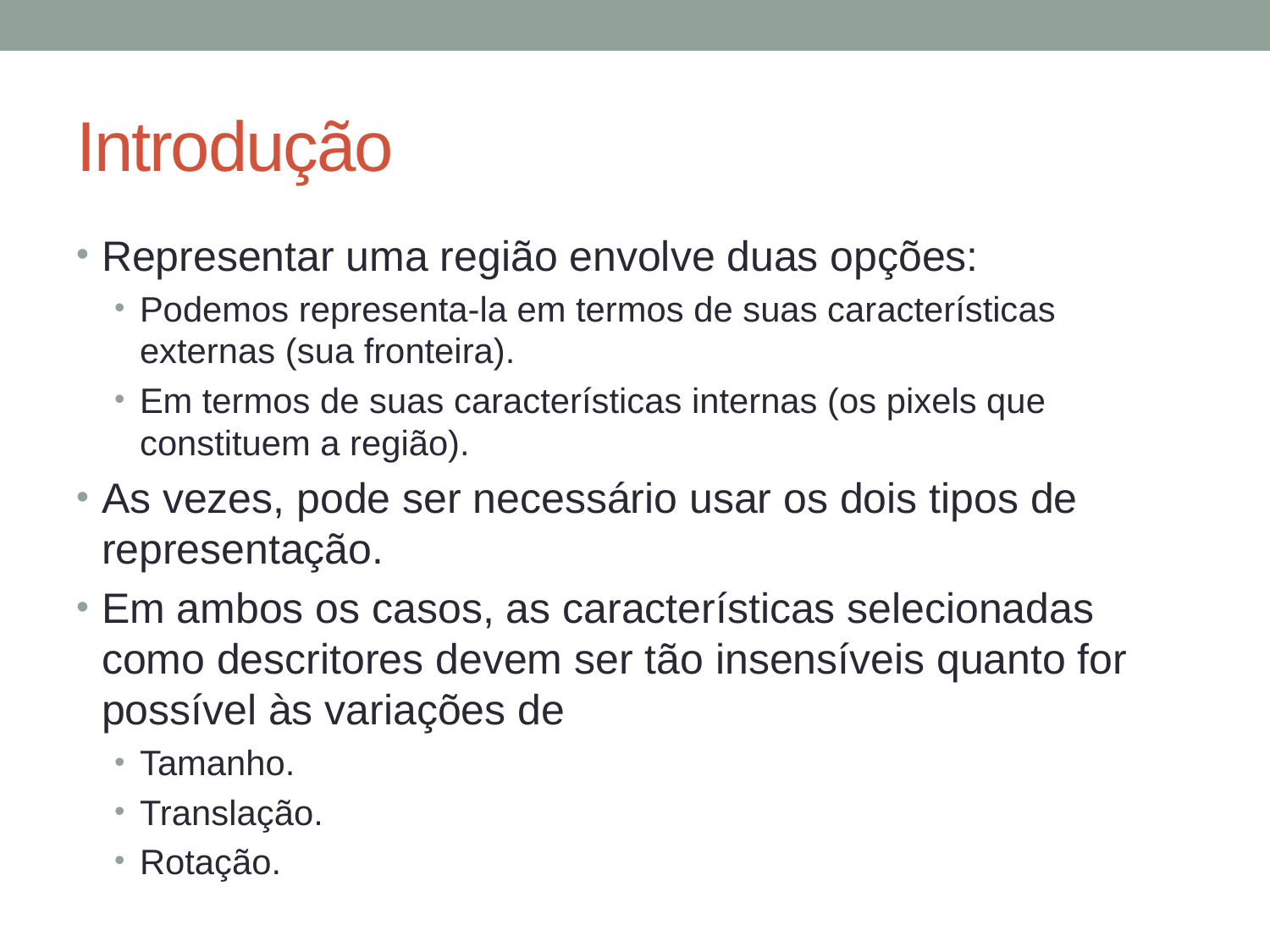

# Introdução
Representar uma região envolve duas opções:
Podemos representa-la em termos de suas características externas (sua fronteira).
Em termos de suas características internas (os pixels que constituem a região).
As vezes, pode ser necessário usar os dois tipos de representação.
Em ambos os casos, as características selecionadas como descritores devem ser tão insensíveis quanto for possível às variações de
Tamanho.
Translação.
Rotação.